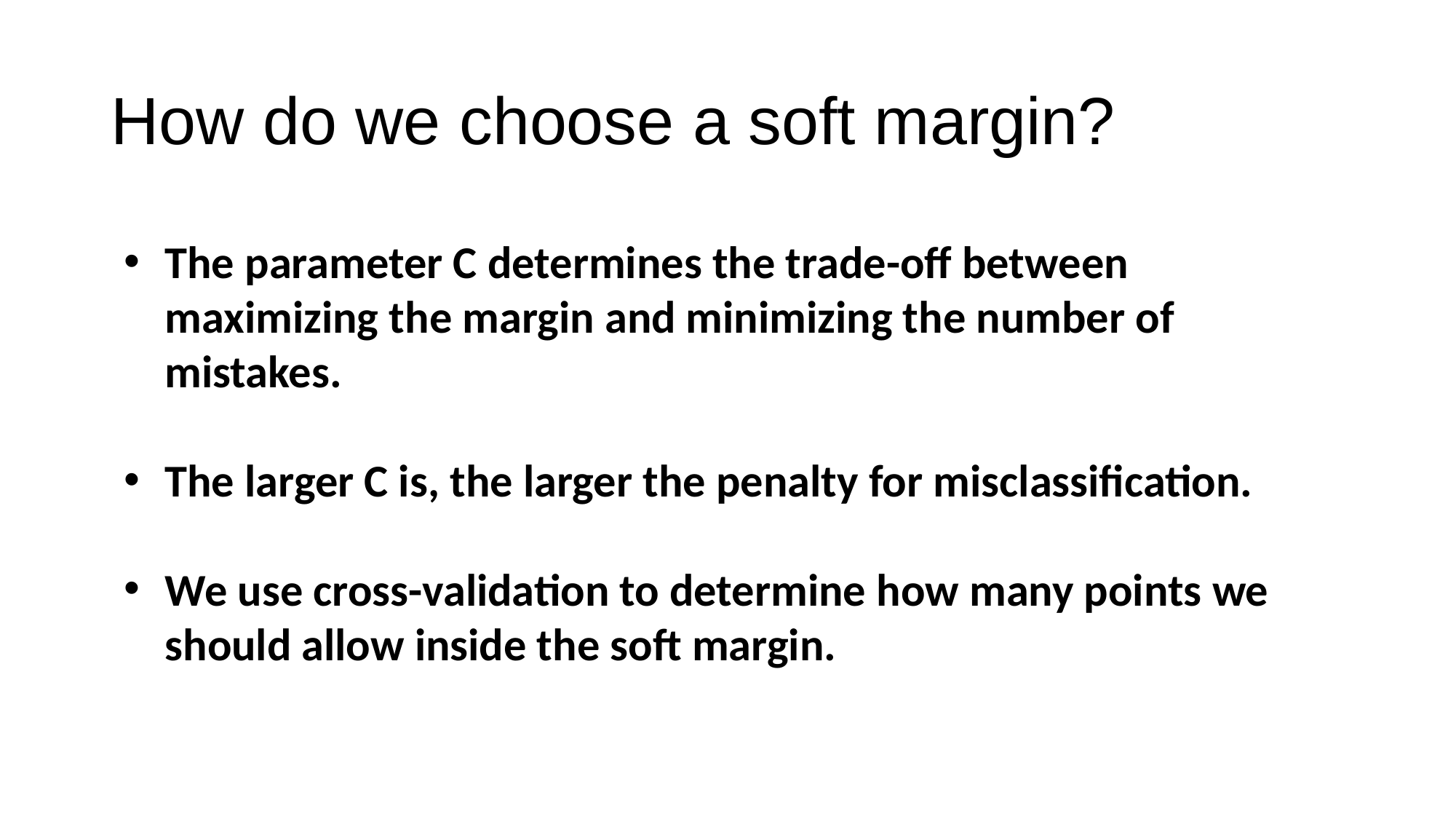

# How do we choose a soft margin?

The parameter C determines the trade-off between maximizing the margin and minimizing the number of mistakes.

The larger C is, the larger the penalty for misclassification.

We use cross-validation to determine how many points we should allow inside the soft margin.